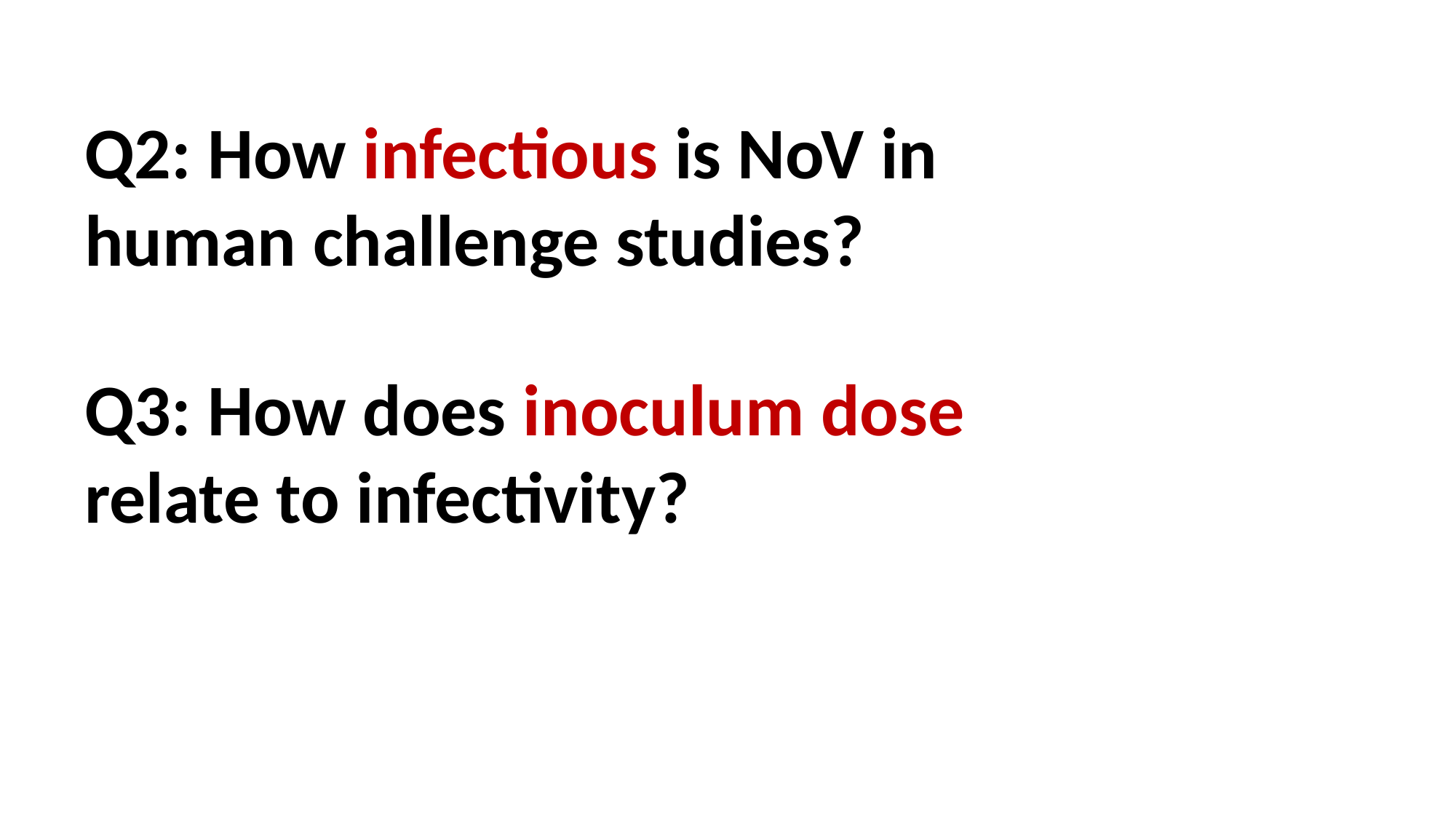

Q2: How infectious is NoV in human challenge studies?
Q3: How does inoculum dose relate to infectivity?